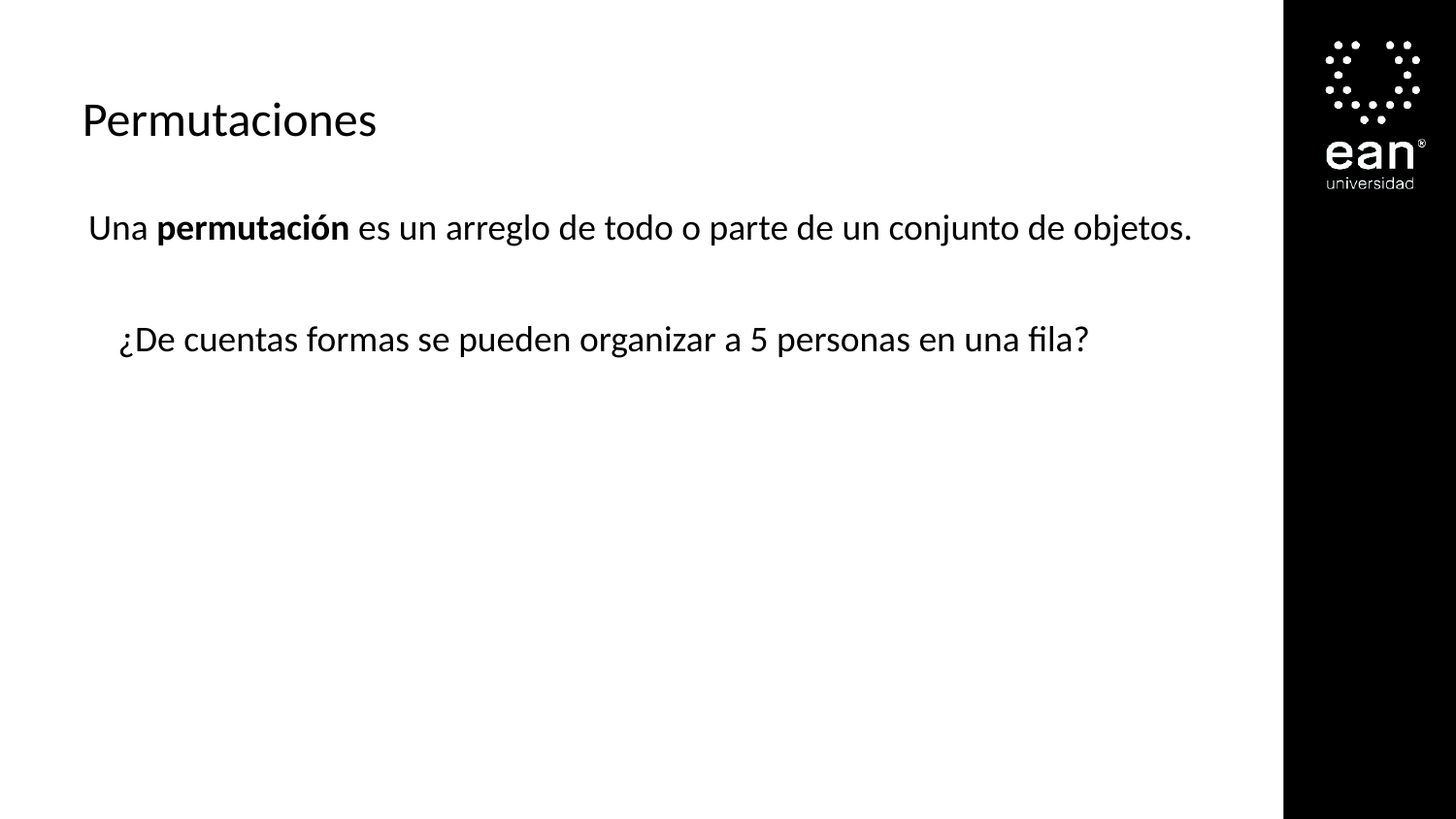

Permutaciones
Una permutación es un arreglo de todo o parte de un conjunto de objetos.
¿De cuentas formas se pueden organizar a 5 personas en una fila?